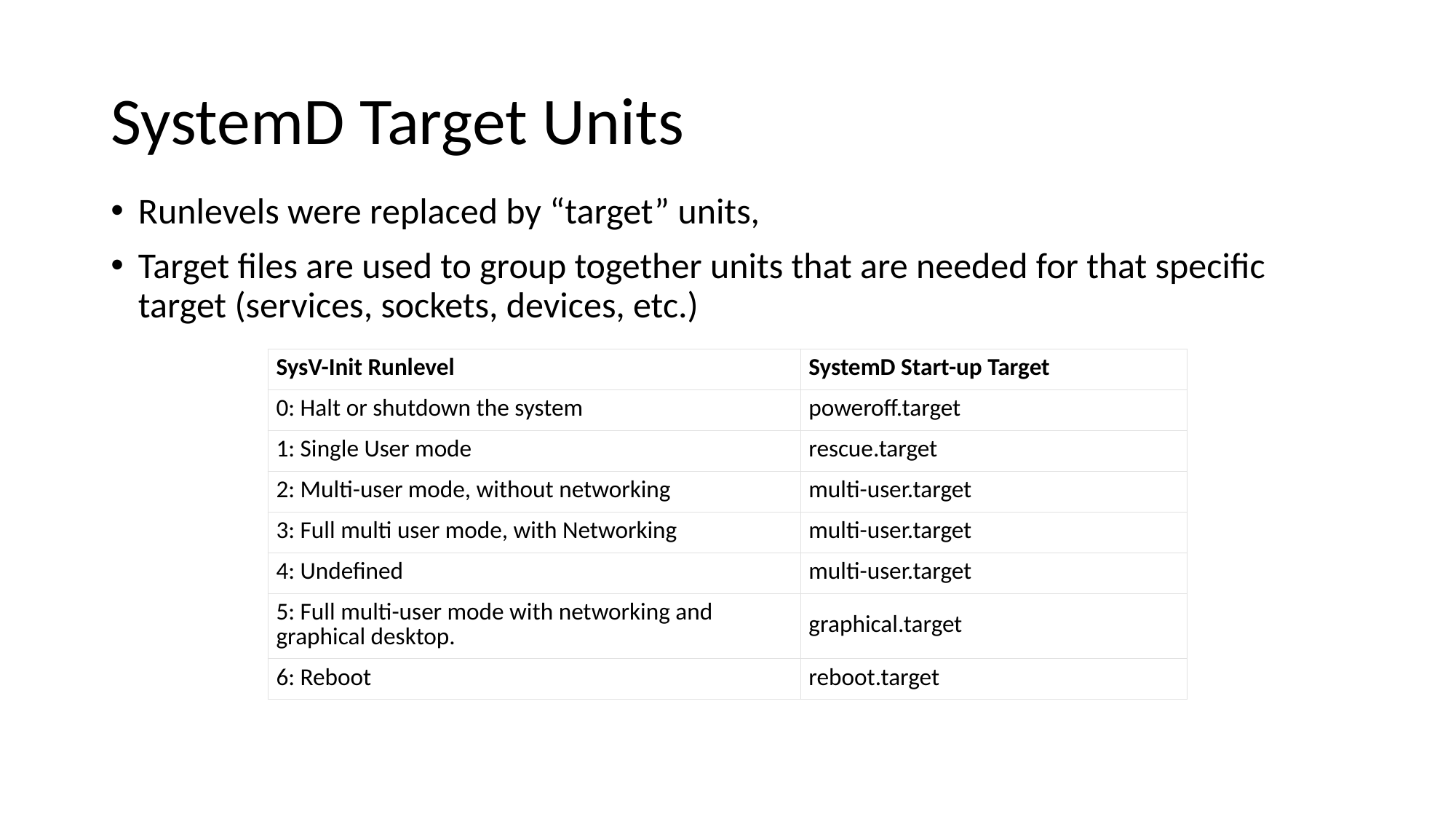

# SystemD Target Units
Runlevels were replaced by “target” units,
Target files are used to group together units that are needed for that specific target (services, sockets, devices, etc.)
| SysV-Init Runlevel | SystemD Start-up Target |
| --- | --- |
| 0: Halt or shutdown the system | poweroff.target |
| 1: Single User mode | rescue.target |
| 2: Multi-user mode, without networking | multi-user.target |
| 3: Full multi user mode, with Networking | multi-user.target |
| 4: Undefined | multi-user.target |
| 5: Full multi-user mode with networking and graphical desktop. | graphical.target |
| 6: Reboot | reboot.target |